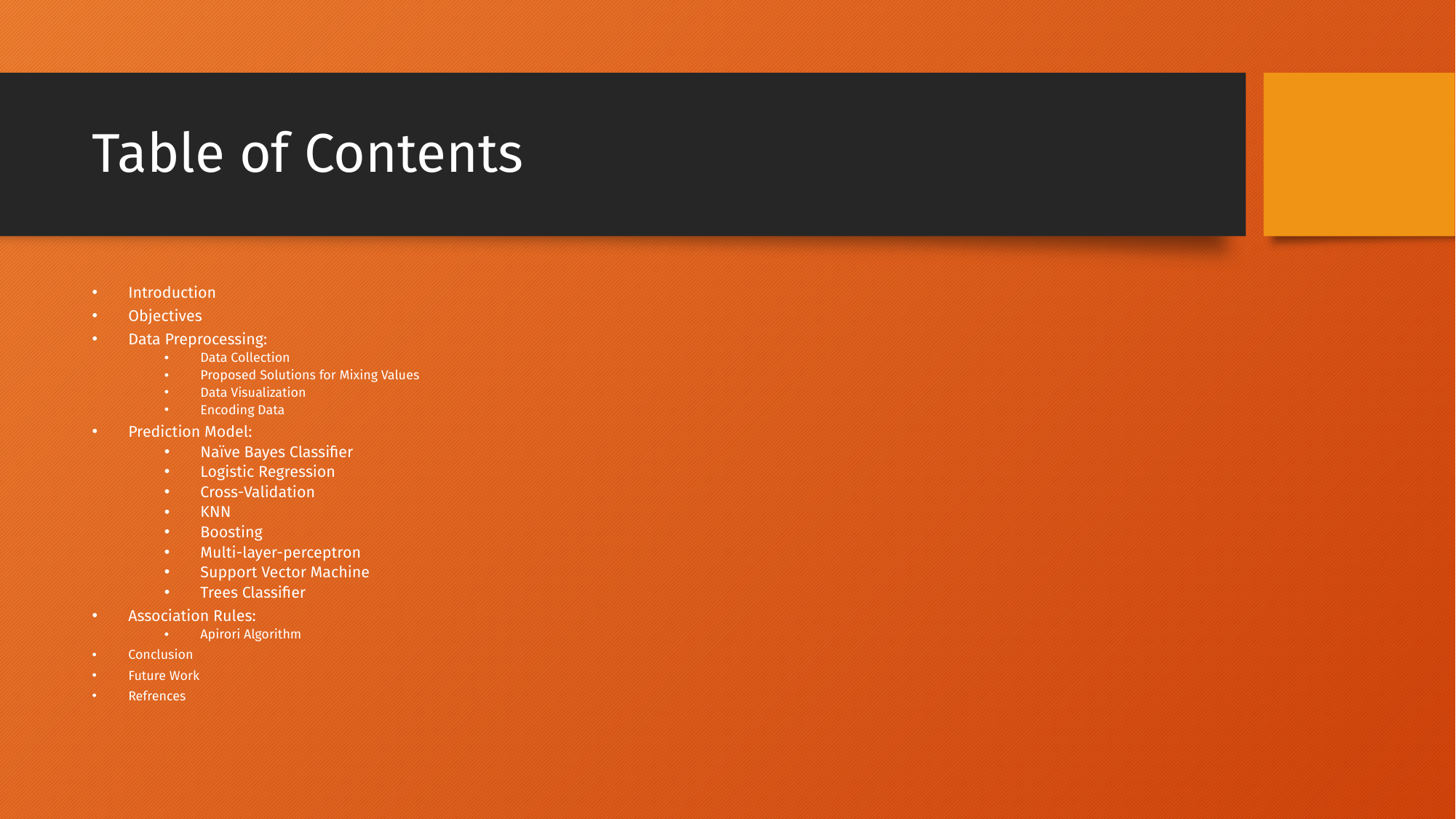

# Table of Contents
Introduction
Objectives
Data Preprocessing:
Data Collection
Proposed Solutions for Mixing Values
Data Visualization
Encoding Data
Prediction Model:
Naïve Bayes Classifier
Logistic Regression
Cross-Validation
KNN
Boosting
Multi-layer-perceptron
Support Vector Machine
Trees Classifier
Association Rules:
Apirori Algorithm
Conclusion
Future Work
Refrences